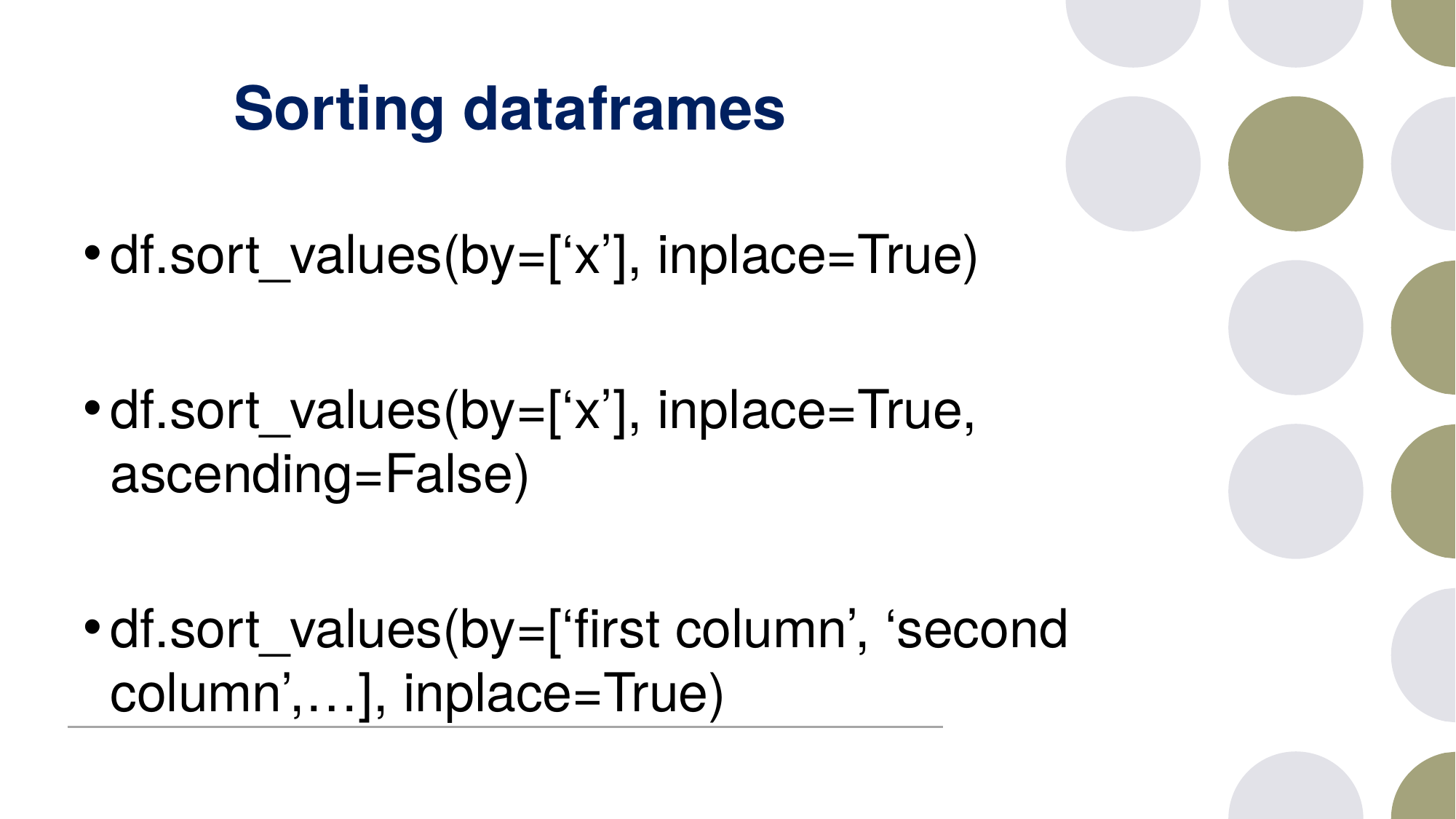

# Sorting dataframes
df.sort_values(by=[‘x’], inplace=True)

df.sort_values(by=[‘x’], inplace=True, ascending=False)

df.sort_values(by=[‘first column’, ‘second column’,…], inplace=True)